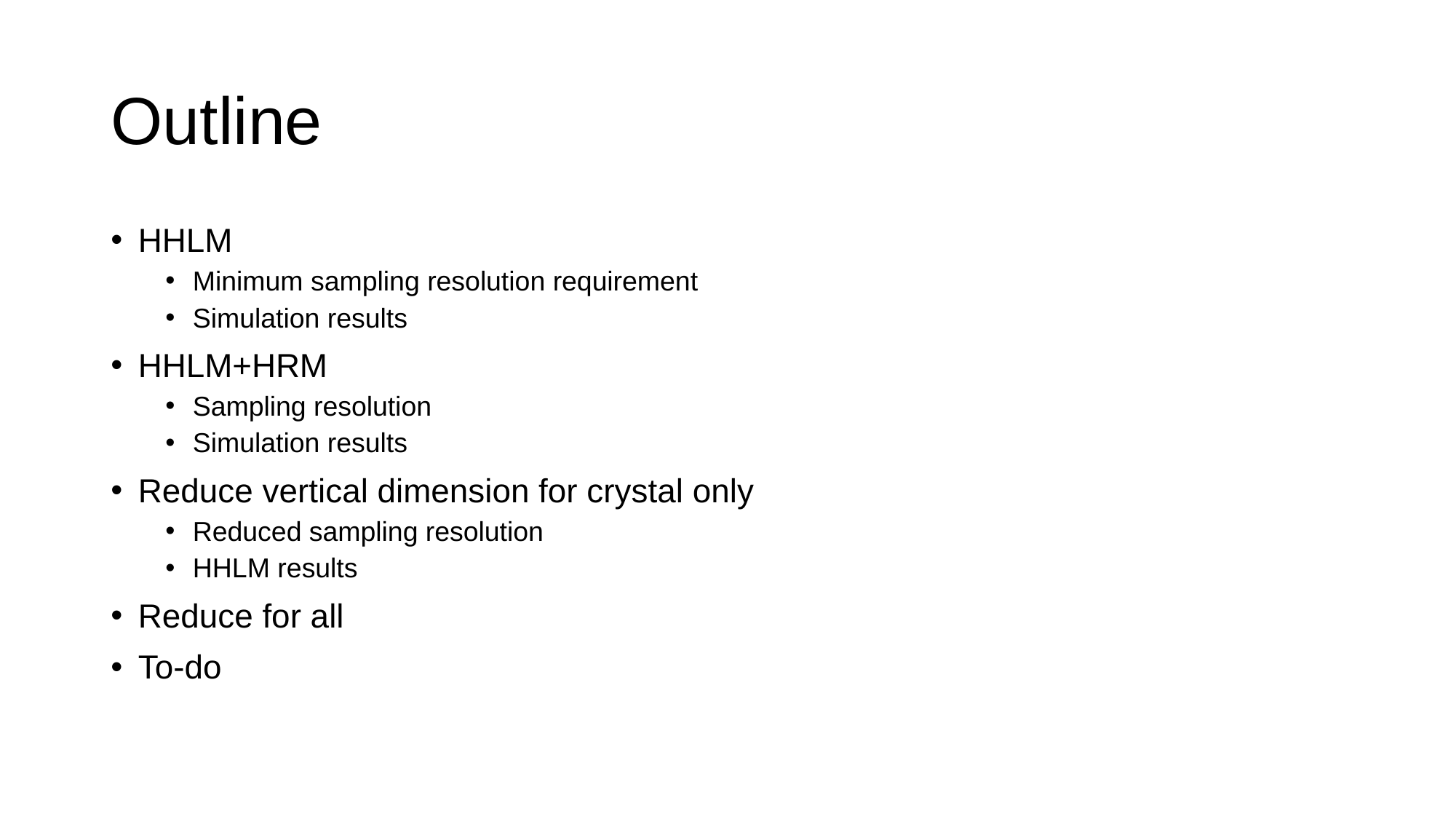

# Outline
HHLM
Minimum sampling resolution requirement
Simulation results
HHLM+HRM
Sampling resolution
Simulation results
Reduce vertical dimension for crystal only
Reduced sampling resolution
HHLM results
Reduce for all
To-do